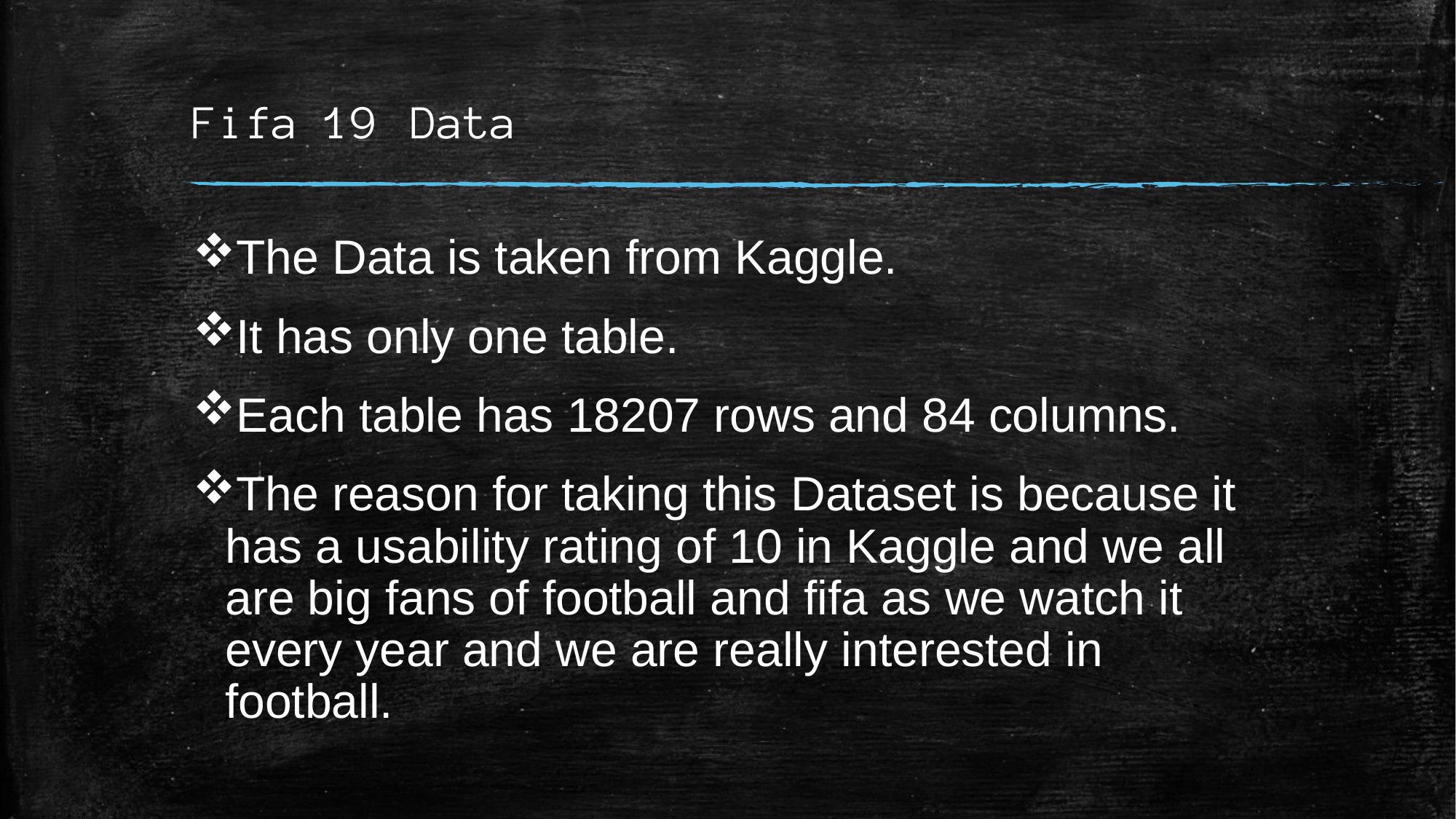

# Fifa 19 	Data
The Data is taken from Kaggle.
It has only one table.
Each table has 18207 rows and 84 columns.
The reason for taking this Dataset is because it has a usability rating of 10 in Kaggle and we all are big fans of football and fifa as we watch it every year and we are really interested in football.